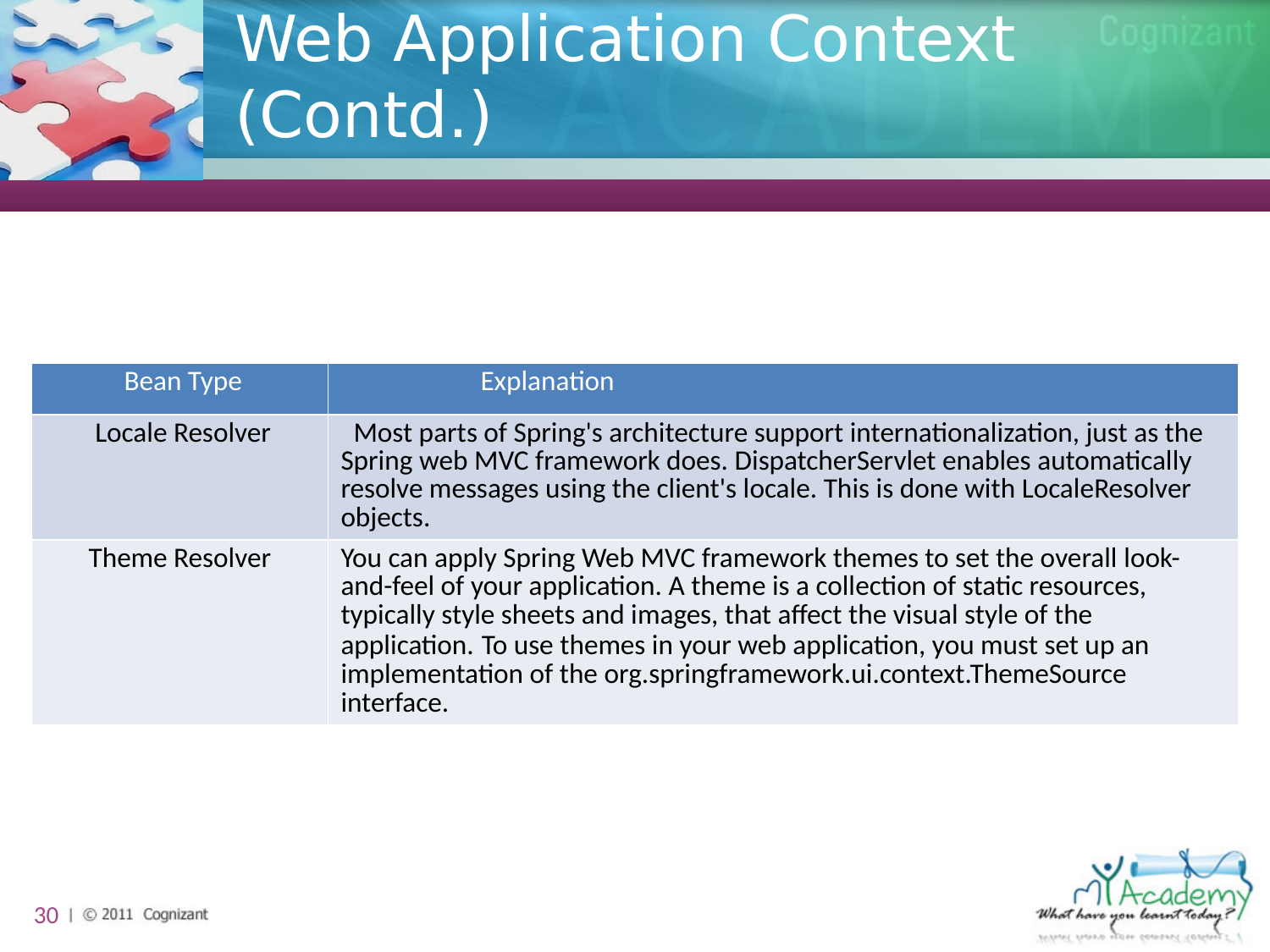

# Web Application Context (Contd.)

| Bean Type | Explanation |
| --- | --- |
| Locale Resolver | Most parts of Spring's architecture support internationalization, just as the Spring web MVC framework does. DispatcherServlet enables automatically resolve messages using the client's locale. This is done with LocaleResolver objects. |
| Theme Resolver | You can apply Spring Web MVC framework themes to set the overall look-and-feel of your application. A theme is a collection of static resources, typically style sheets and images, that affect the visual style of the application. To use themes in your web application, you must set up an implementation of the org.springframework.ui.context.ThemeSource interface. |
30